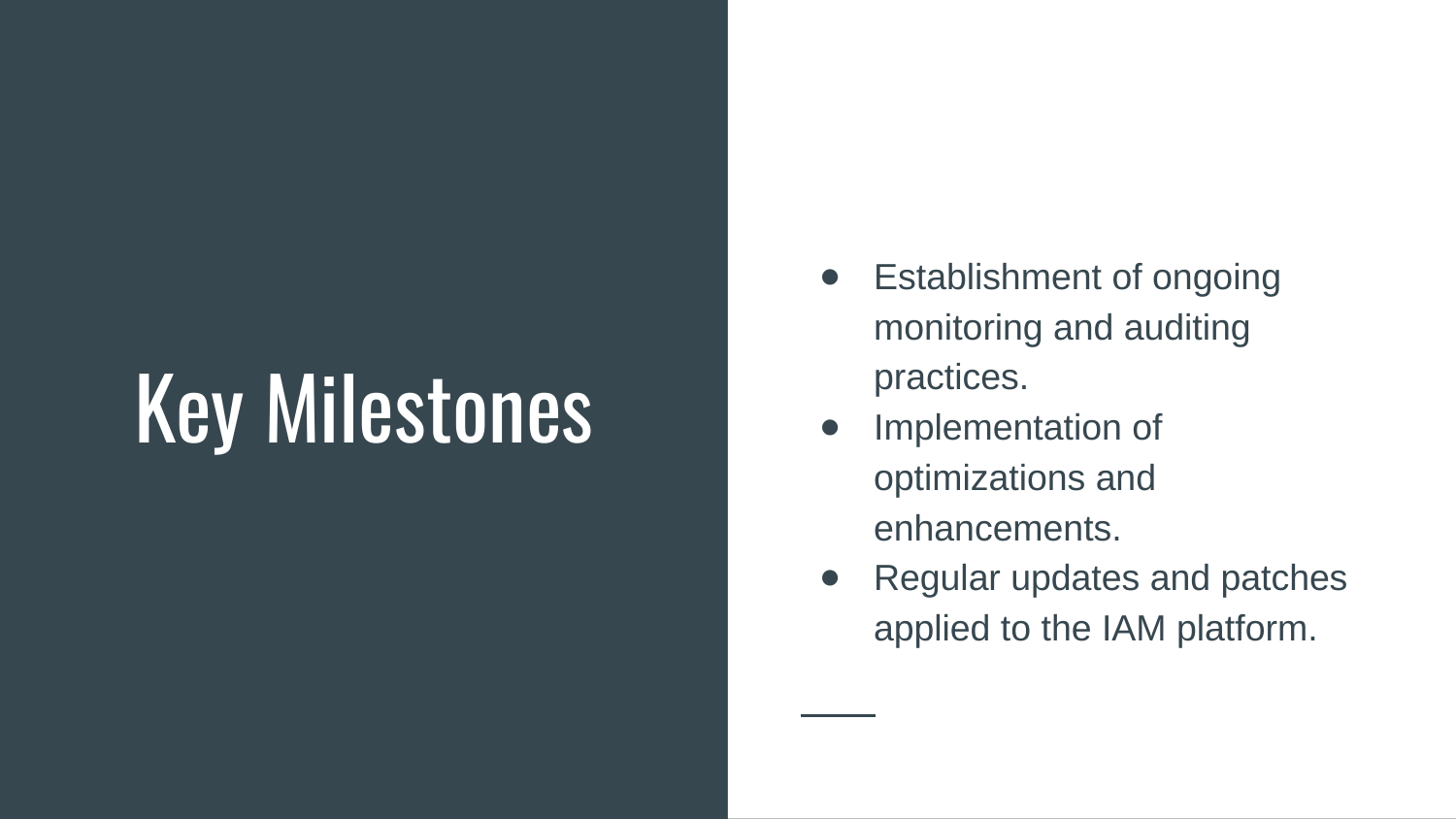

Establishment of ongoing monitoring and auditing practices.
Implementation of optimizations and enhancements.
Regular updates and patches applied to the IAM platform.
# Key Milestones